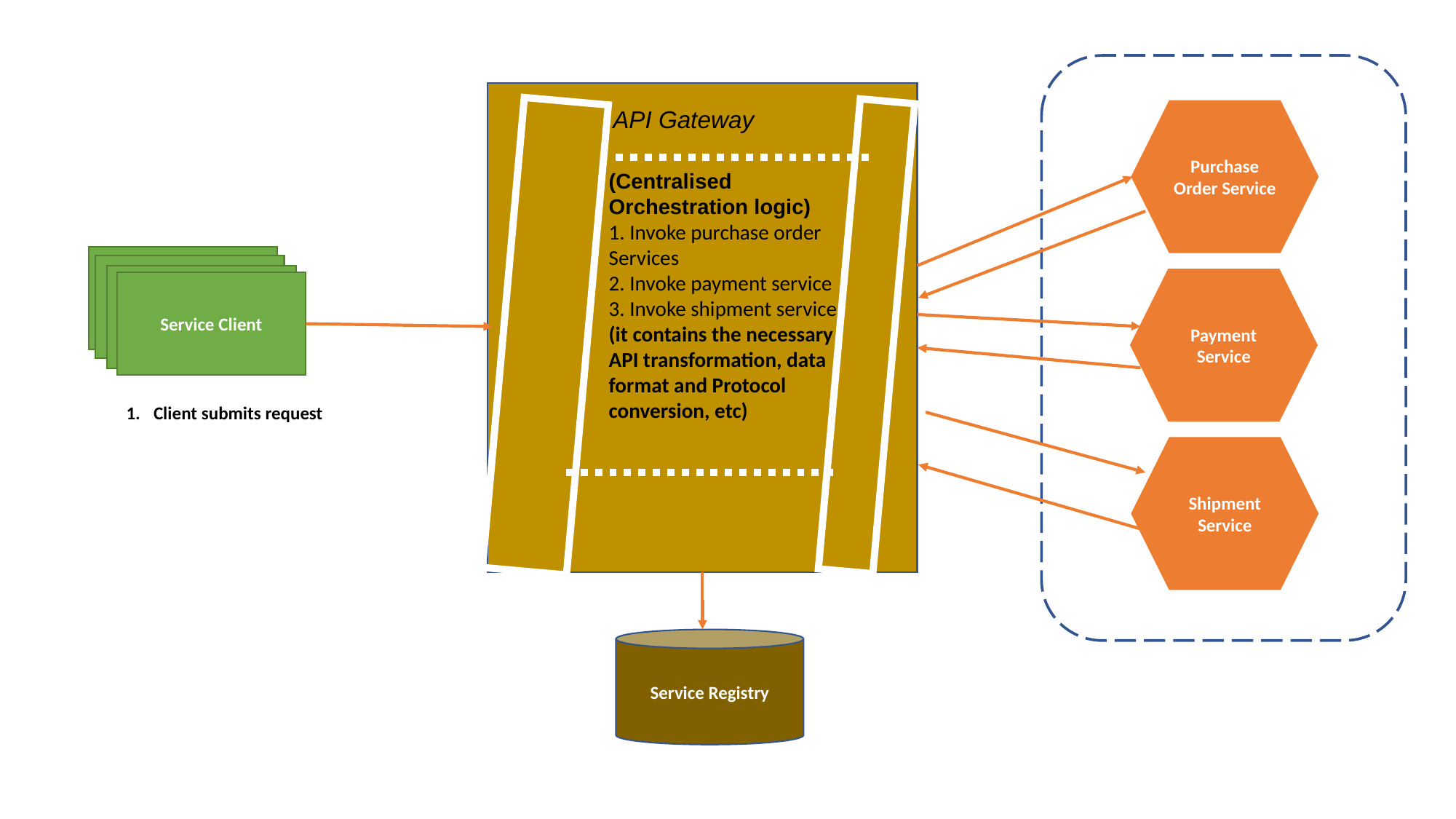

API Gateway

(Centralised Orchestration logic)
1. Invoke purchase order Services
2. Invoke payment service
3. Invoke shipment service
(it contains the necessary API transformation, data format and Protocol conversion, etc)
Purchase Order Service
Payment Service
Shipment Service

Service Client
Client submits request
Service Registry